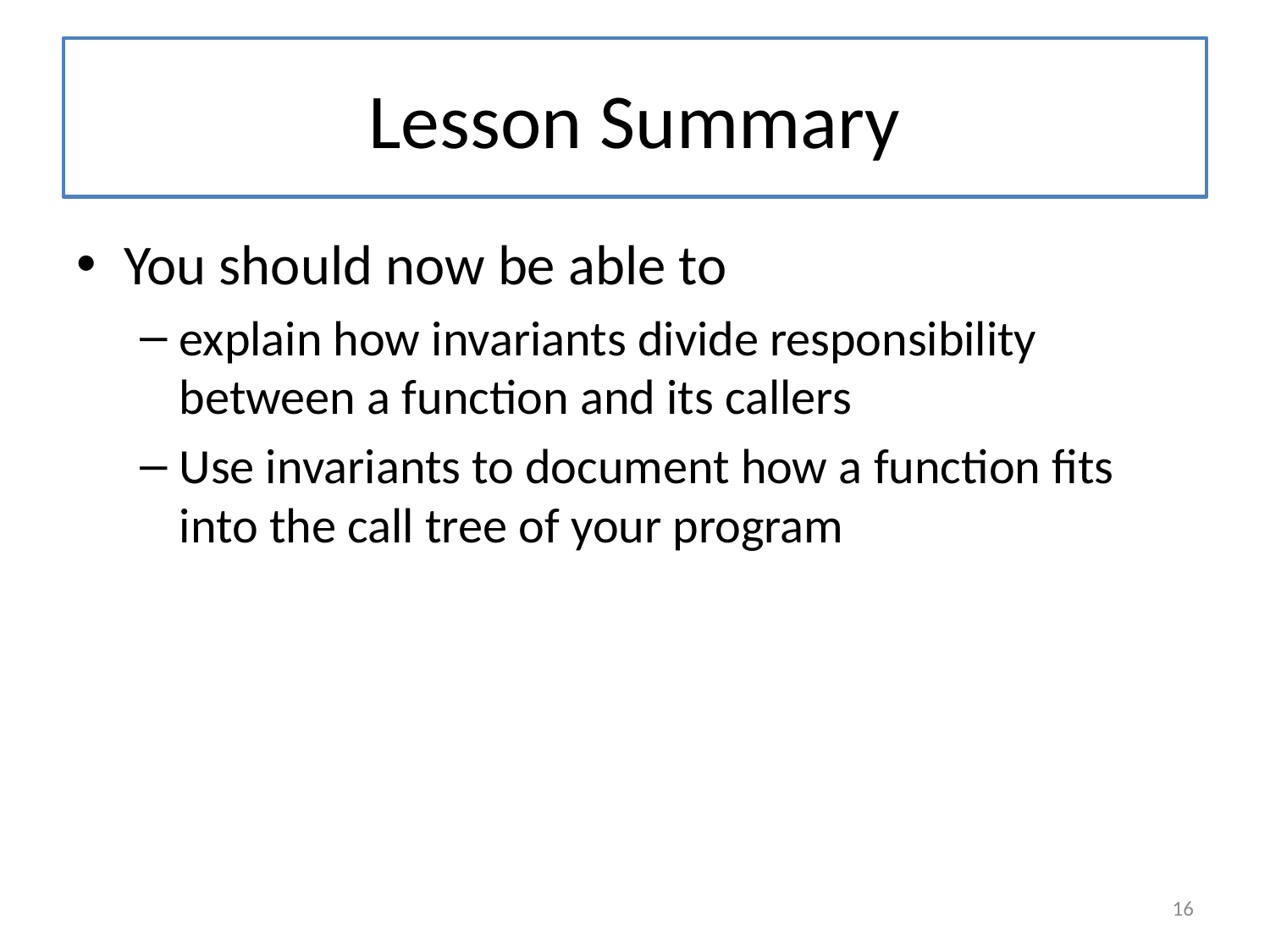

# Lesson Summary
You should now be able to
explain how invariants divide responsibility between a function and its callers
Use invariants to document how a function fits into the call tree of your program

16